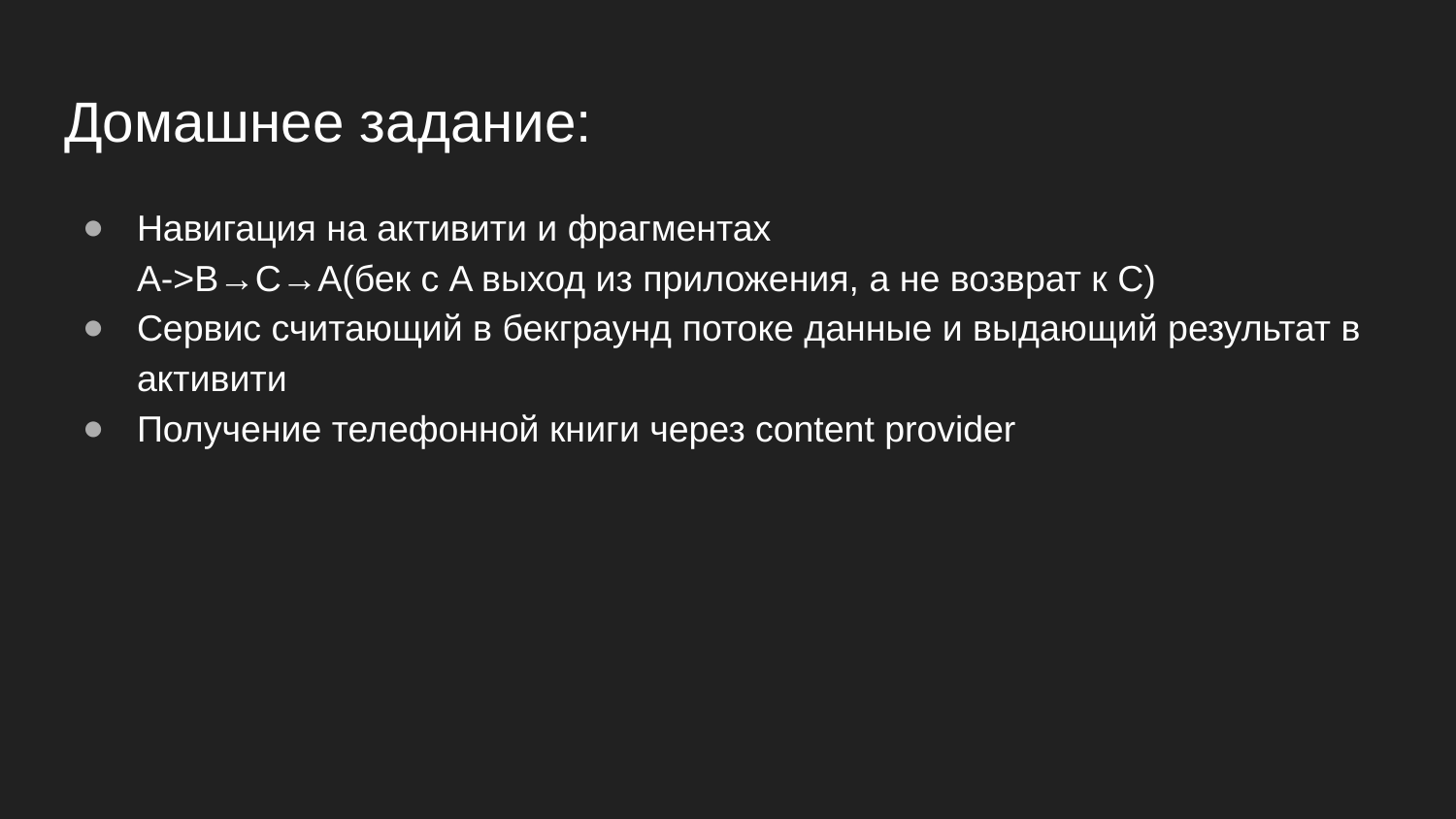

# Домашнее задание:
Навигация на активити и фрагментах
A->B→C→A(бек с A выход из приложения, а не возврат к C)
Сервис считающий в бекграунд потоке данные и выдающий результат в активити
Получение телефонной книги через content provider